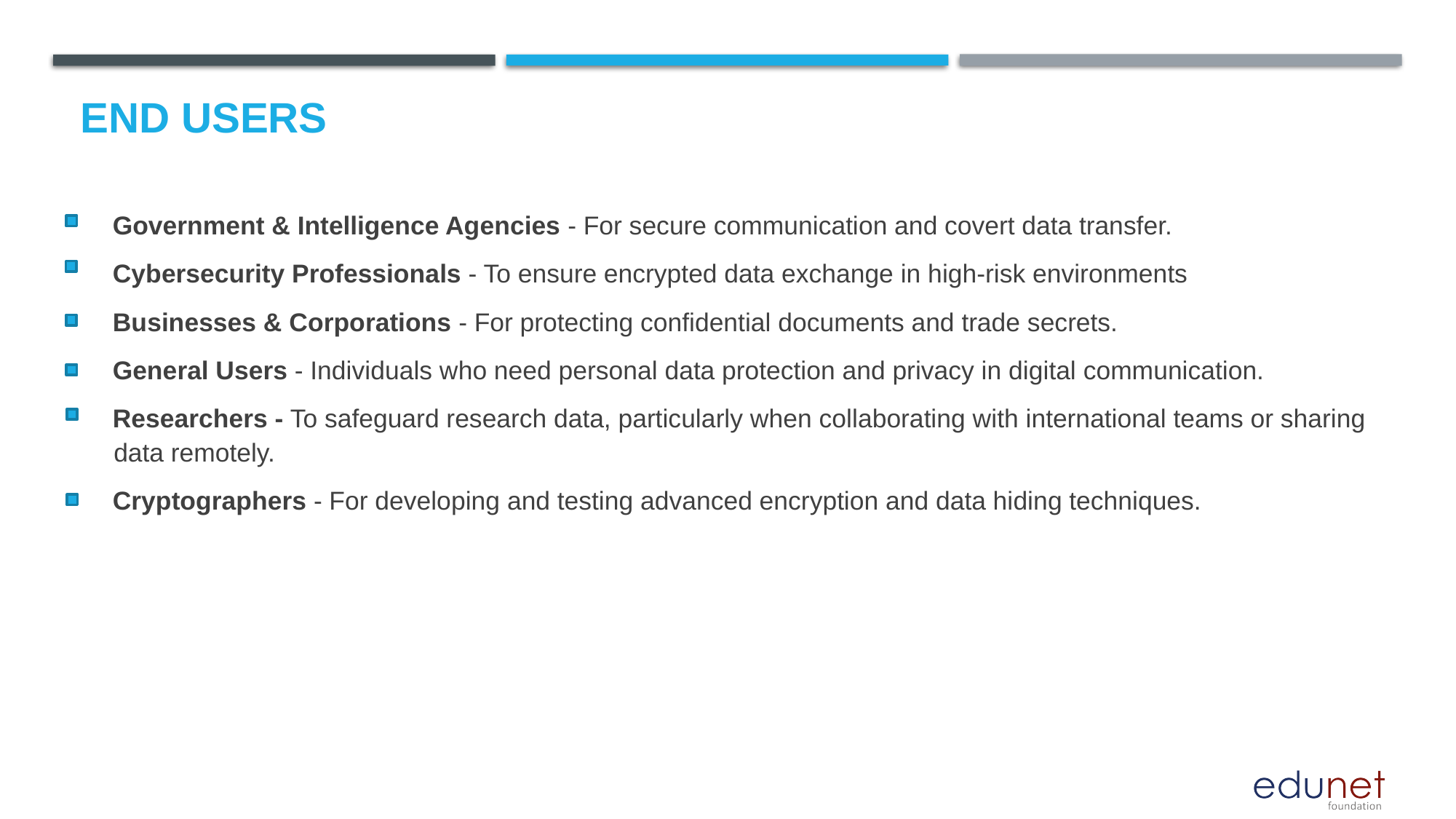

# End users

     Government & Intelligence Agencies - For secure communication and covert data transfer.
     Cybersecurity Professionals - To ensure encrypted data exchange in high-risk environments
     Businesses & Corporations - For protecting confidential documents and trade secrets.
     General Users - Individuals who need personal data protection and privacy in digital communication.
     Researchers - To safeguard research data, particularly when collaborating with international teams or sharing data remotely.
     Cryptographers - For developing and testing advanced encryption and data hiding techniques.